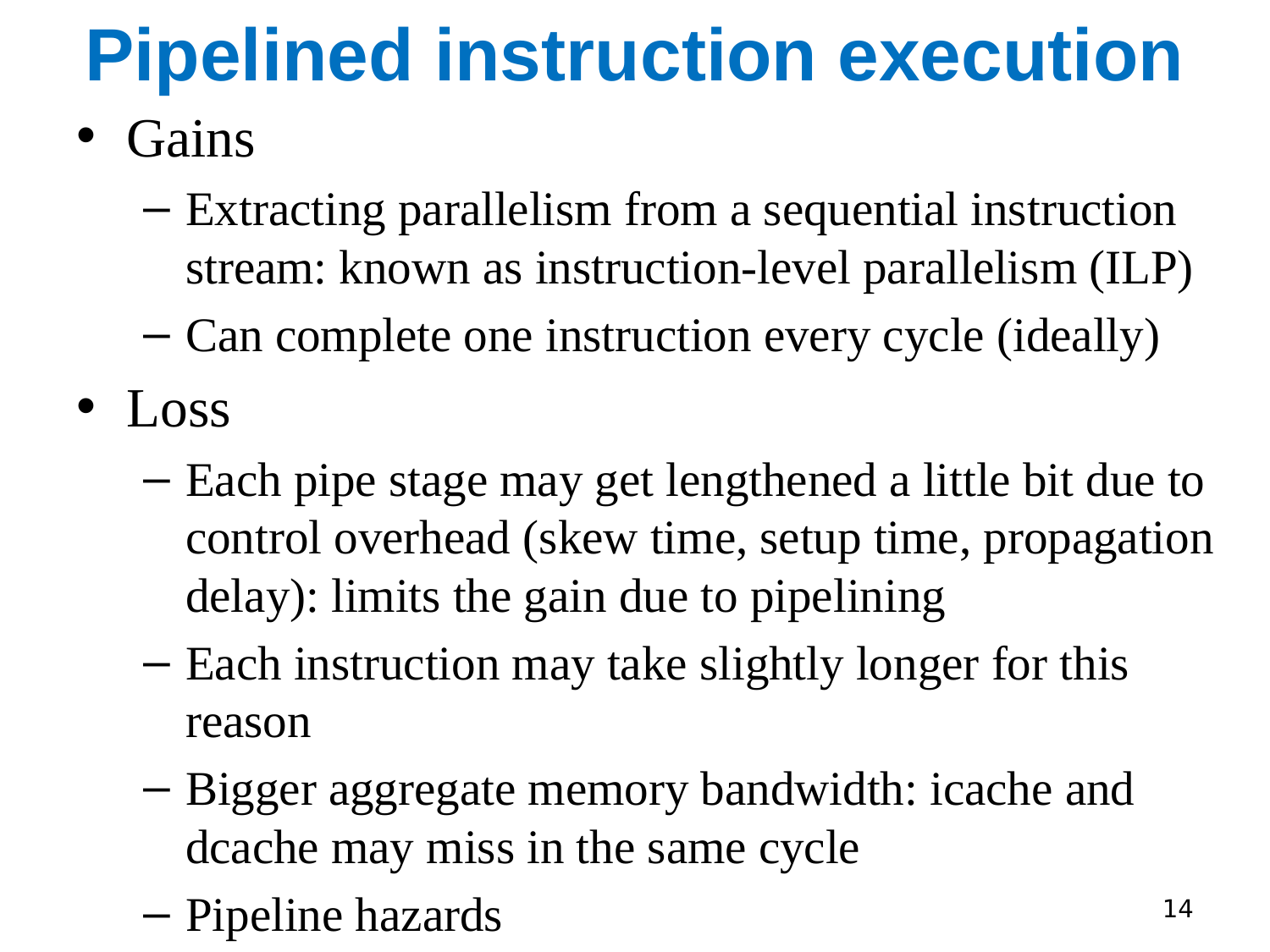

# Pipelined instruction execution
Gains
Extracting parallelism from a sequential instruction stream: known as instruction-level parallelism (ILP)
Can complete one instruction every cycle (ideally)
Loss
Each pipe stage may get lengthened a little bit due to control overhead (skew time, setup time, propagation delay): limits the gain due to pipelining
Each instruction may take slightly longer for this reason
Bigger aggregate memory bandwidth: icache and dcache may miss in the same cycle
Pipeline hazards
14